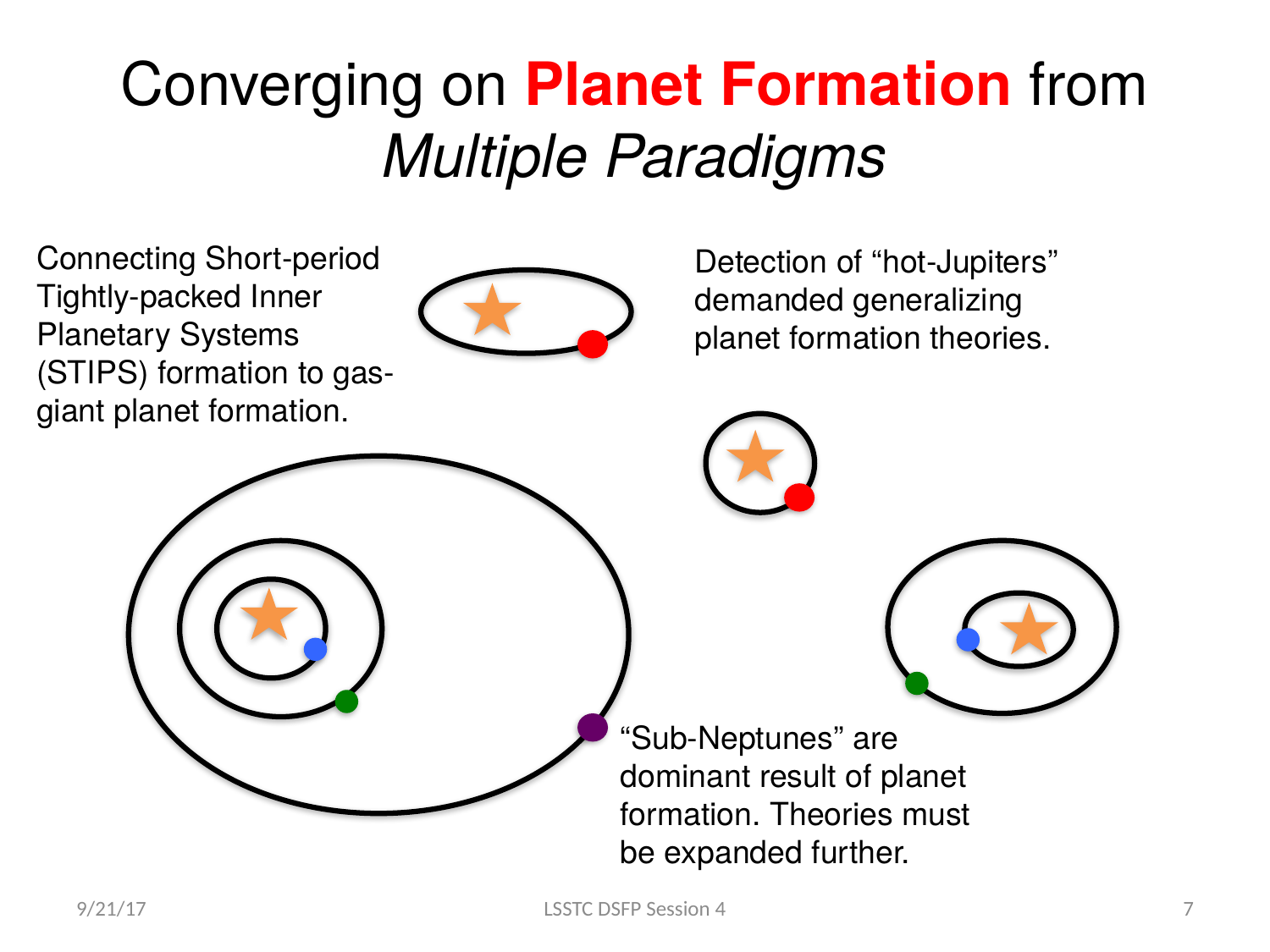

# Converging on Planet Formation from Multiple Paradigms
Connecting Short-period Tightly-packed Inner Planetary Systems (STIPS) formation to gas-giant planet formation.

Detection of “hot-Jupiters” demanded generalizing planet formation theories.

“Sub-Neptunes” are dominant result of planet formation. Theories must be expanded further.

9/21/17
LSSTC DSFP Session 4
7